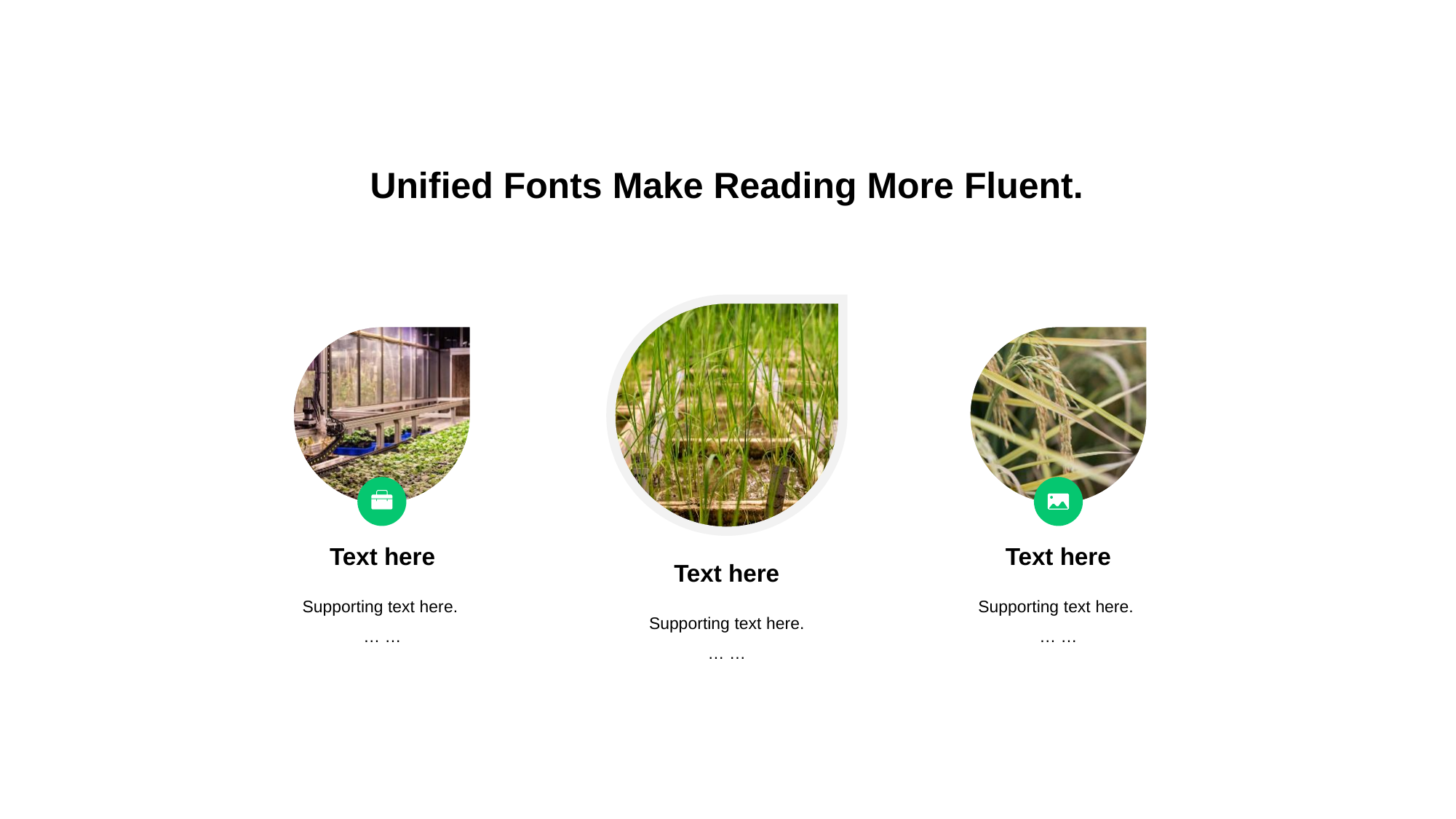

Unified Fonts Make Reading More Fluent.

Text here
Supporting text here.
… …
Text here
Supporting text here.
… …
Text here
Supporting text here.
… …